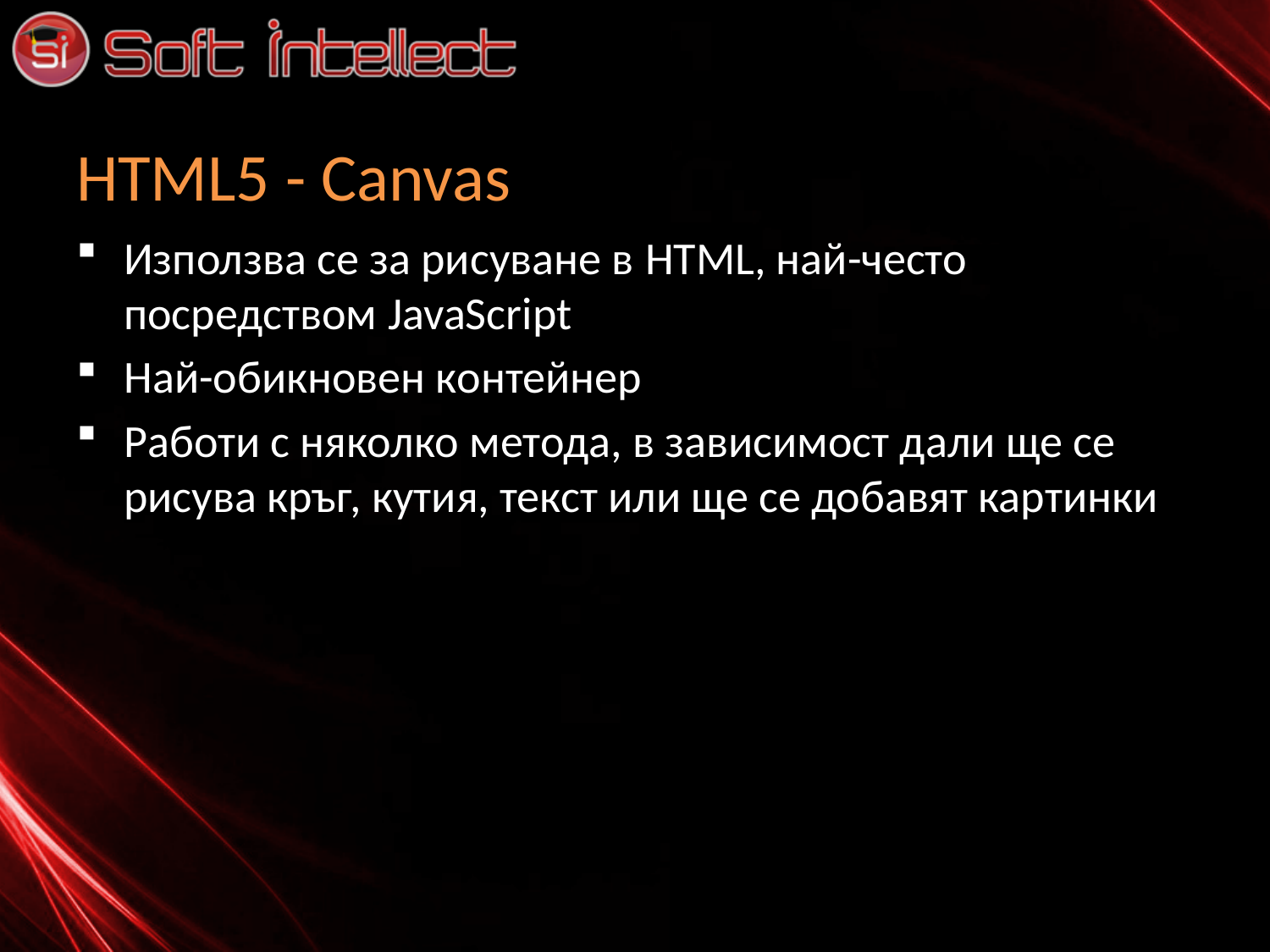

# HTML5 - Canvas
Използва се за рисуване в HTML, най-често посредством JavaScript
Най-обикновен контейнер
Работи с няколко метода, в зависимост дали ще се рисува кръг, кутия, текст или ще се добавят картинки